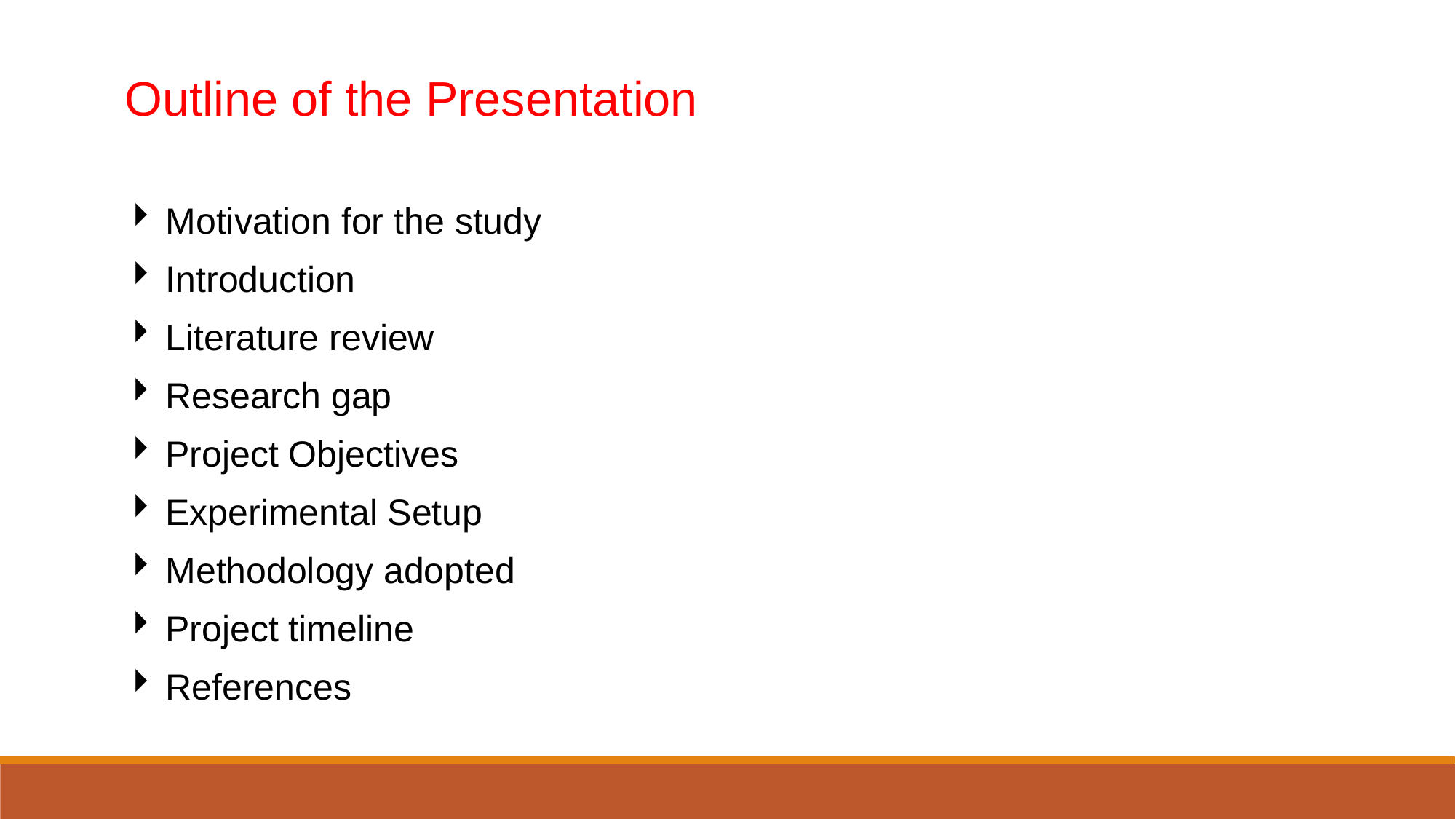

Outline of the Presentation
Motivation for the study
Introduction
Literature review
Research gap
Project Objectives
Experimental Setup
Methodology adopted
Project timeline
References